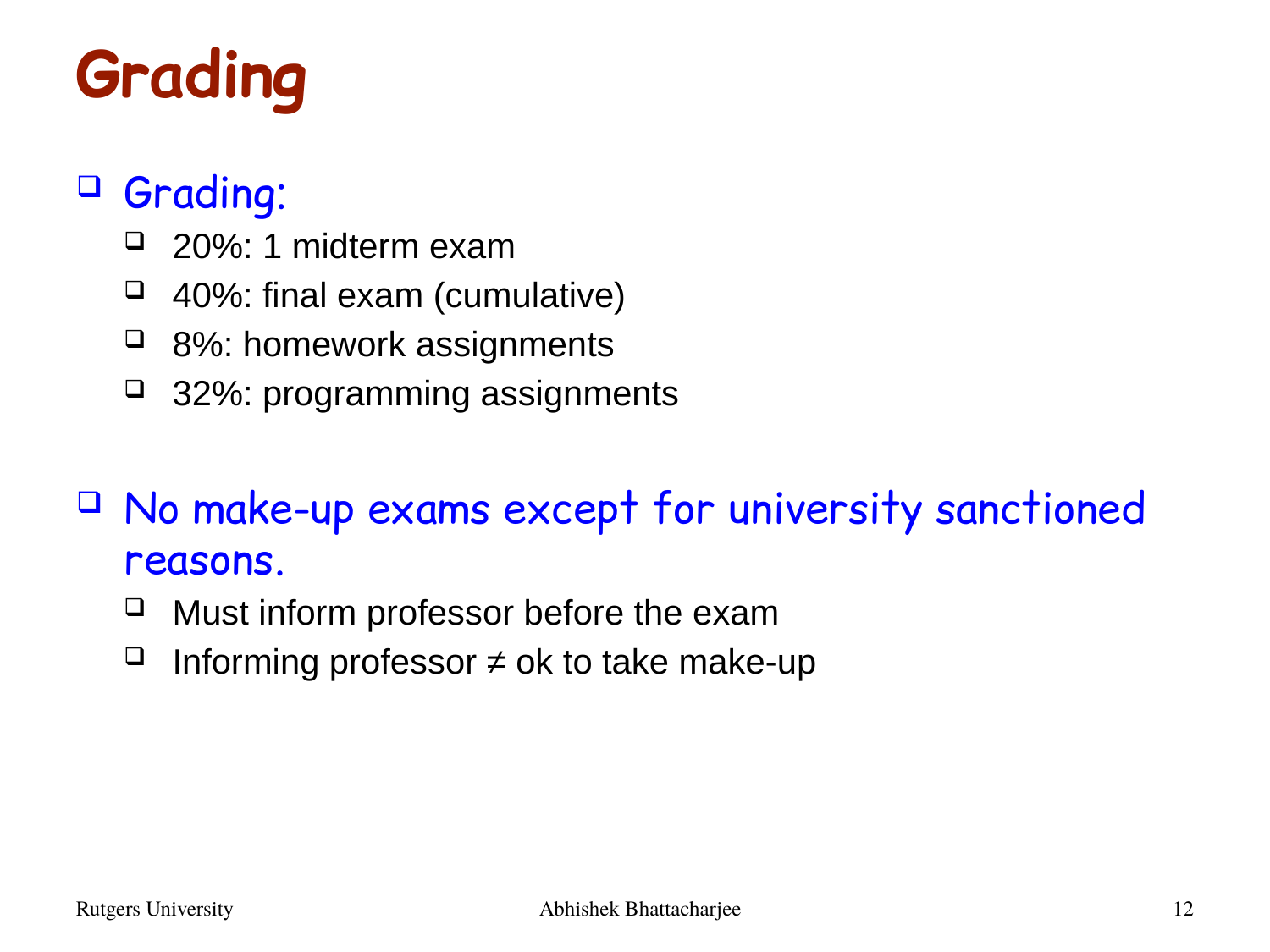

# Grading
Grading:
20%: 1 midterm exam
40%: final exam (cumulative)
8%: homework assignments
32%: programming assignments

No make-up exams except for university sanctioned reasons.
Must inform professor before the exam
Informing professor ≠ ok to take make-up